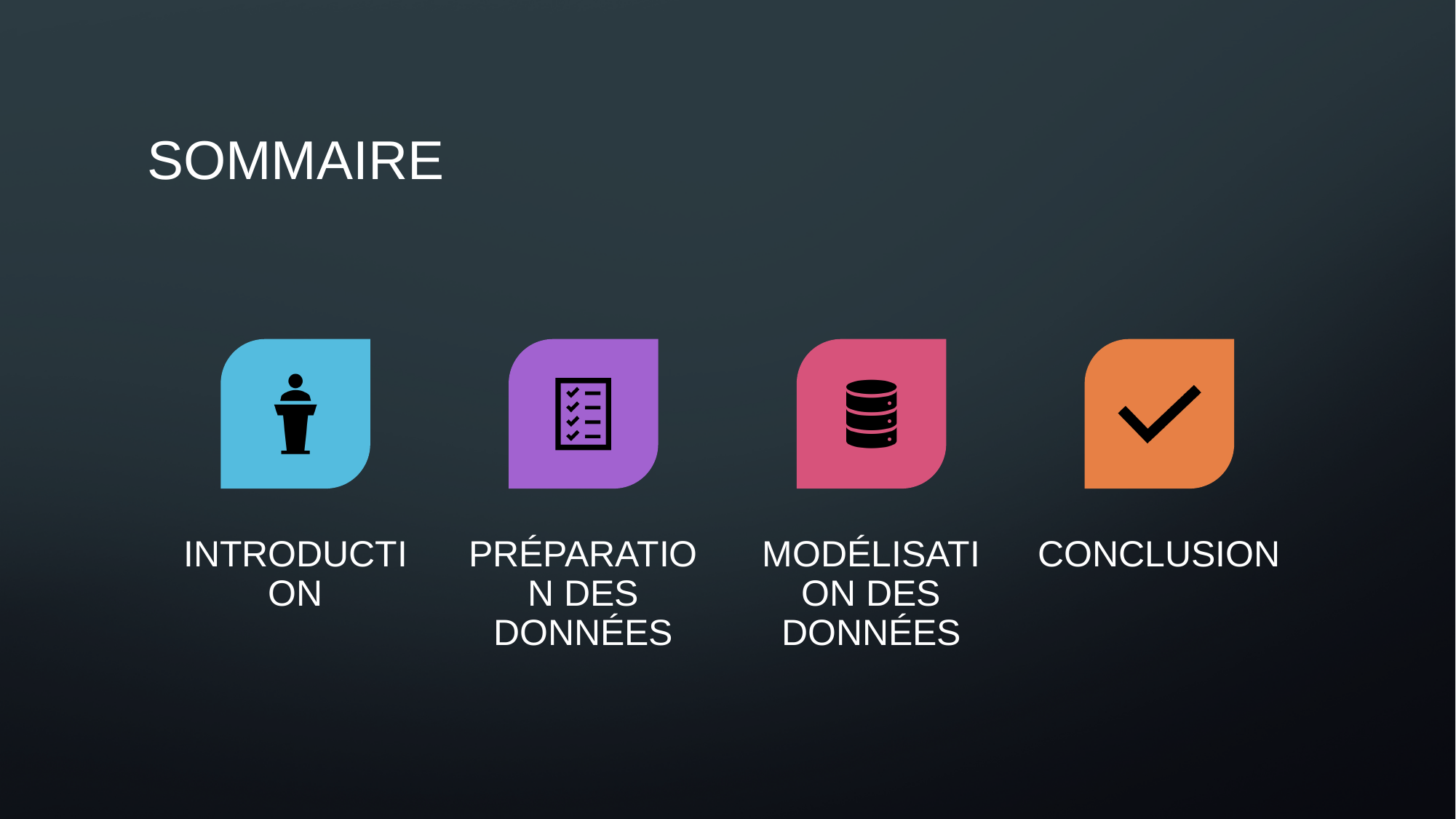

# Sommaire
Introduction
Préparation des données
Modélisation des données
Conclusion
2